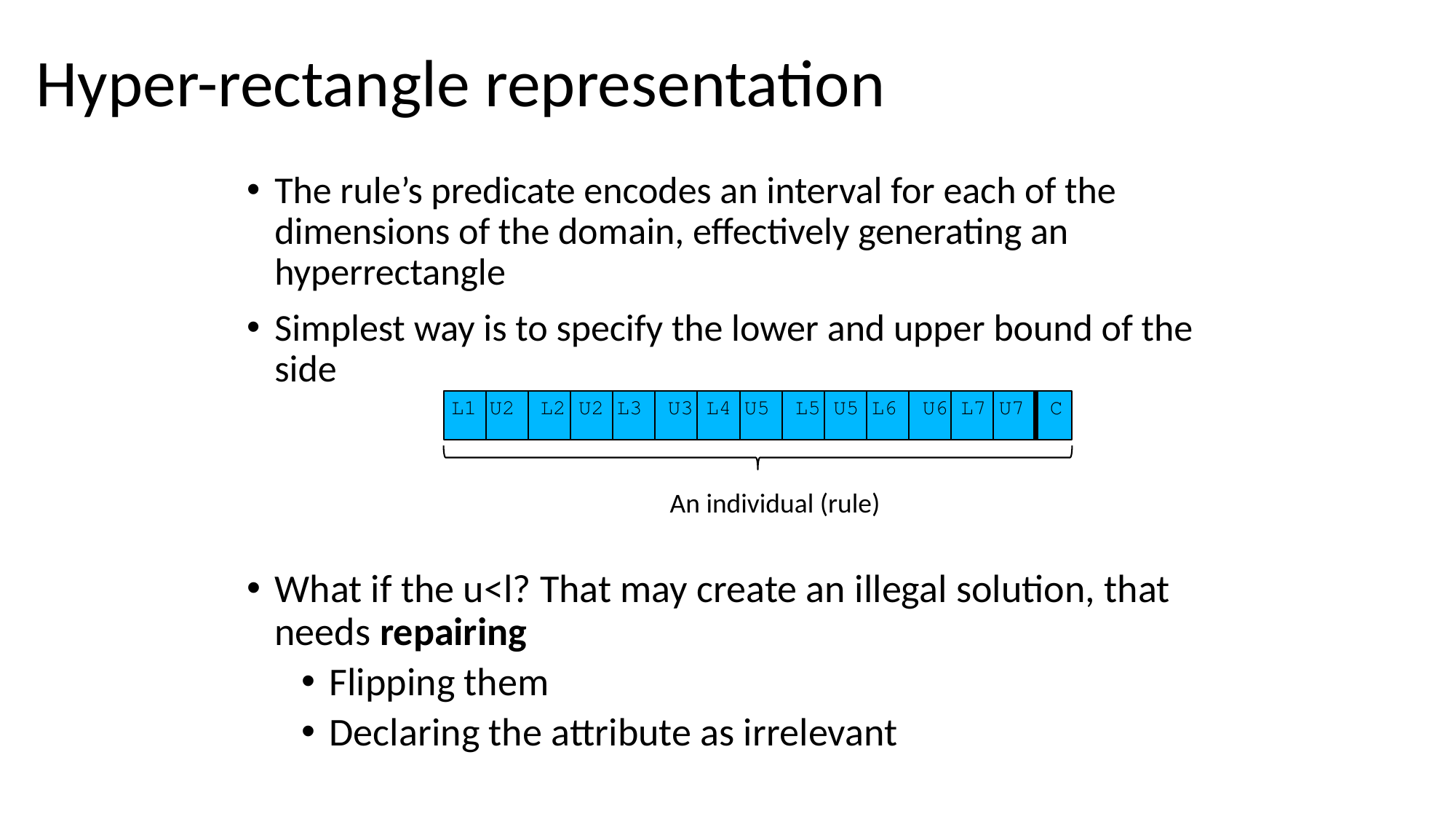

# Hyper-rectangle representation

The rule’s predicate encodes an interval for each of the dimensions of the domain, effectively generating an hyperrectangle
Simplest way is to specify the lower and upper bound of the side

What if the u<l? That may create an illegal solution, that needs repairing
Flipping them
Declaring the attribute as irrelevant

L1 U2  L2 U2 L3  U3 L4 U5  L5 U5 L6  U6 L7 U7  C
An individual (rule)